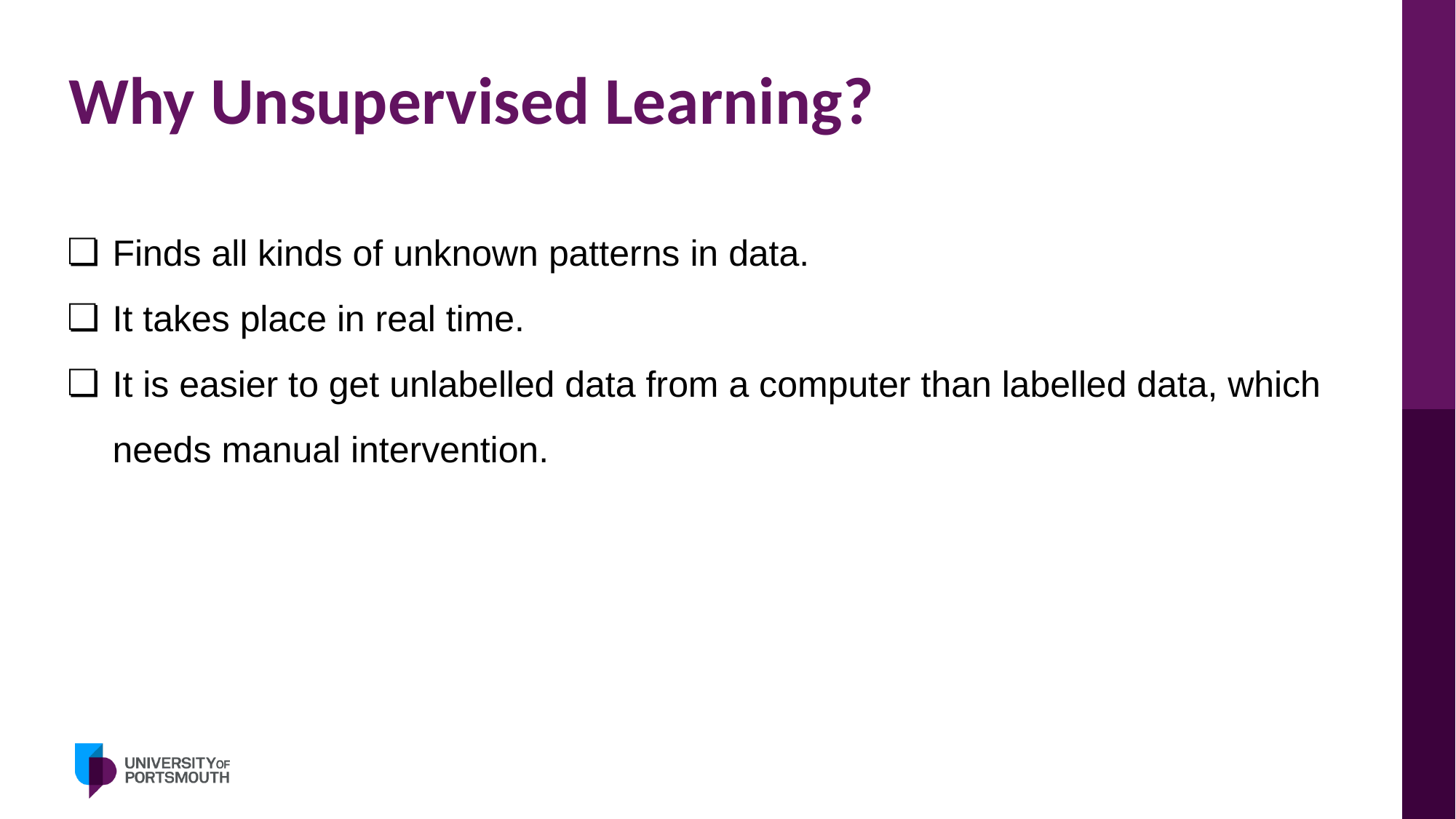

# Why Unsupervised Learning?
Finds all kinds of unknown patterns in data.
It takes place in real time.
It is easier to get unlabelled data from a computer than labelled data, which needs manual intervention.